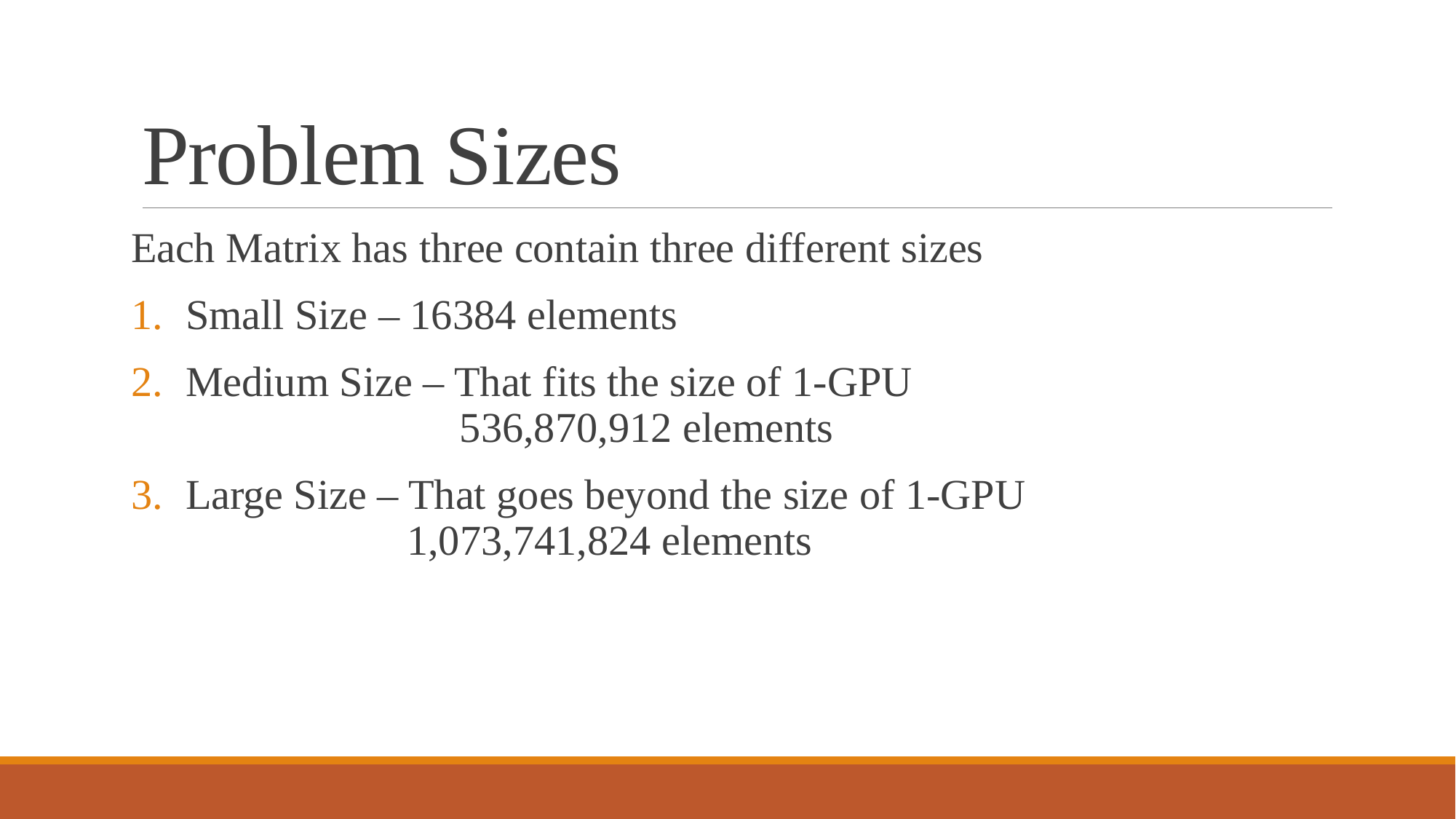

# Problem Sizes
Each Matrix has three contain three different sizes
Small Size – 16384 elements
Medium Size – That fits the size of 1-GPU
                          536,870,912 elements
Large Size – That goes beyond the size of 1-GPU
                     1,073,741,824 elements